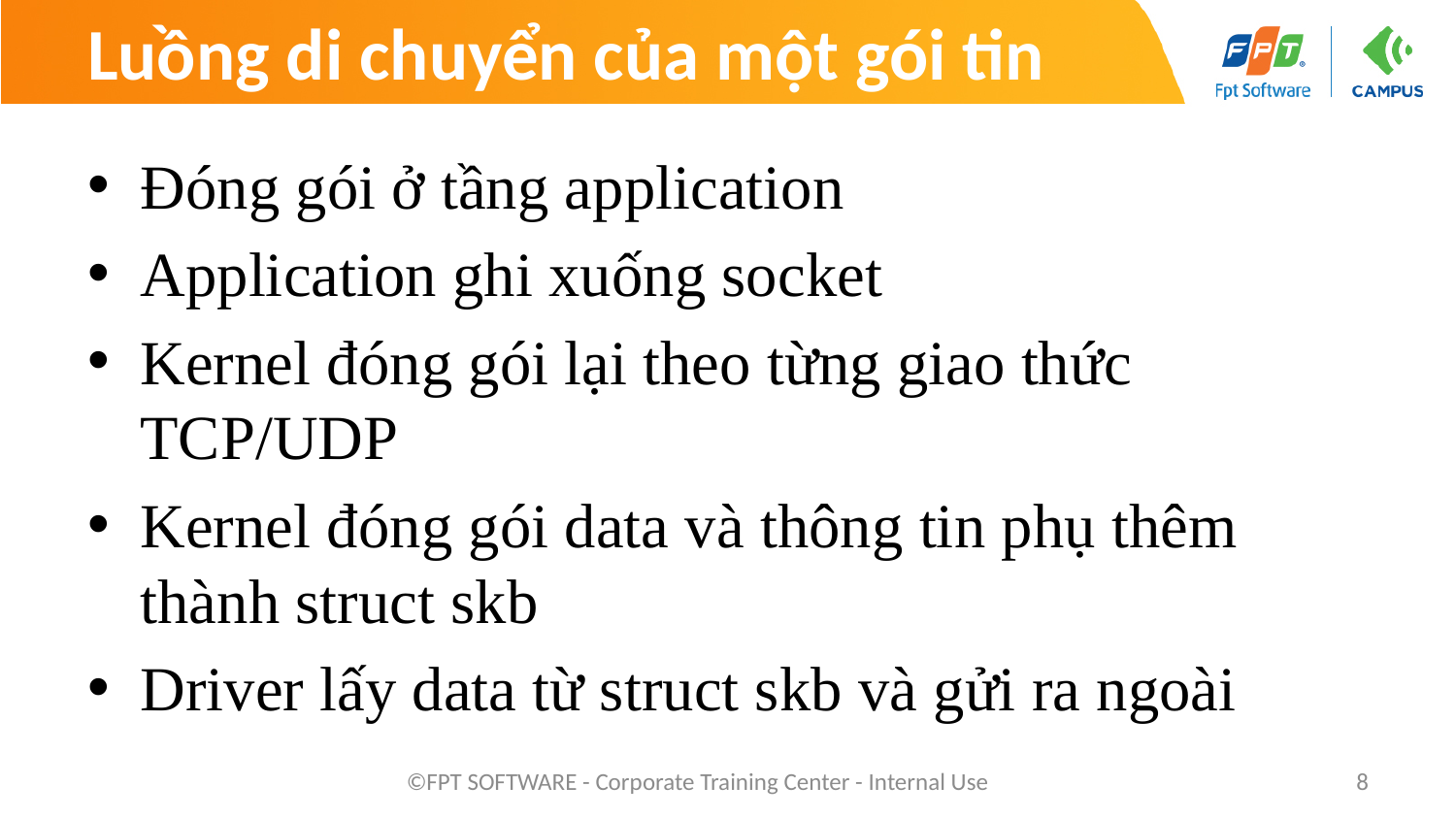

# Luồng di chuyển của một gói tin
Đóng gói ở tầng application
Application ghi xuống socket
Kernel đóng gói lại theo từng giao thức TCP/UDP
Kernel đóng gói data và thông tin phụ thêm thành struct skb
Driver lấy data từ struct skb và gửi ra ngoài
©FPT SOFTWARE - Corporate Training Center - Internal Use
8